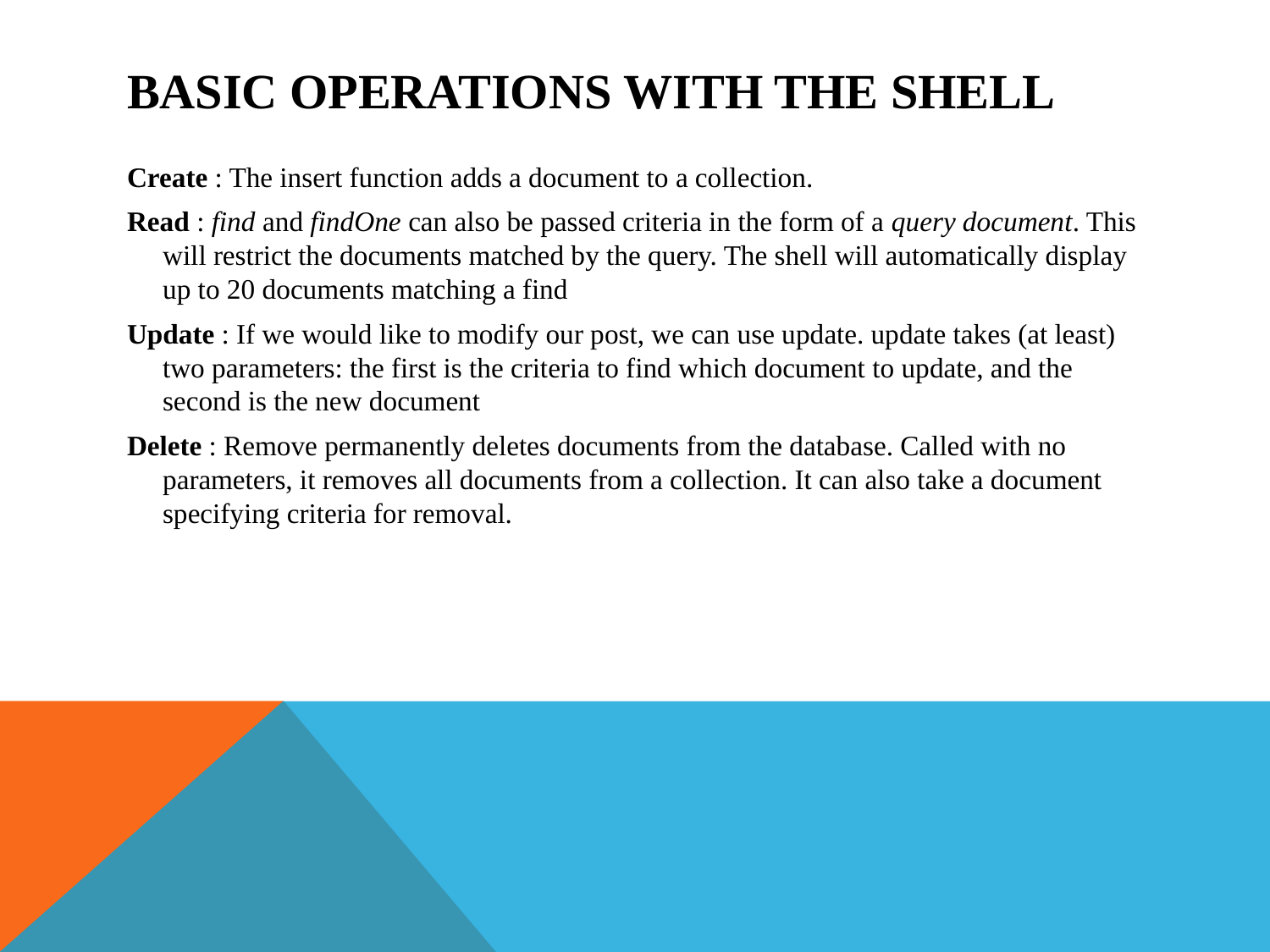

# Basic Operations with the Shell
Create : The insert function adds a document to a collection.
Read : find and findOne can also be passed criteria in the form of a query document. This will restrict the documents matched by the query. The shell will automatically display up to 20 documents matching a find
Update : If we would like to modify our post, we can use update. update takes (at least) two parameters: the first is the criteria to find which document to update, and the second is the new document
Delete : Remove permanently deletes documents from the database. Called with no parameters, it removes all documents from a collection. It can also take a document specifying criteria for removal.